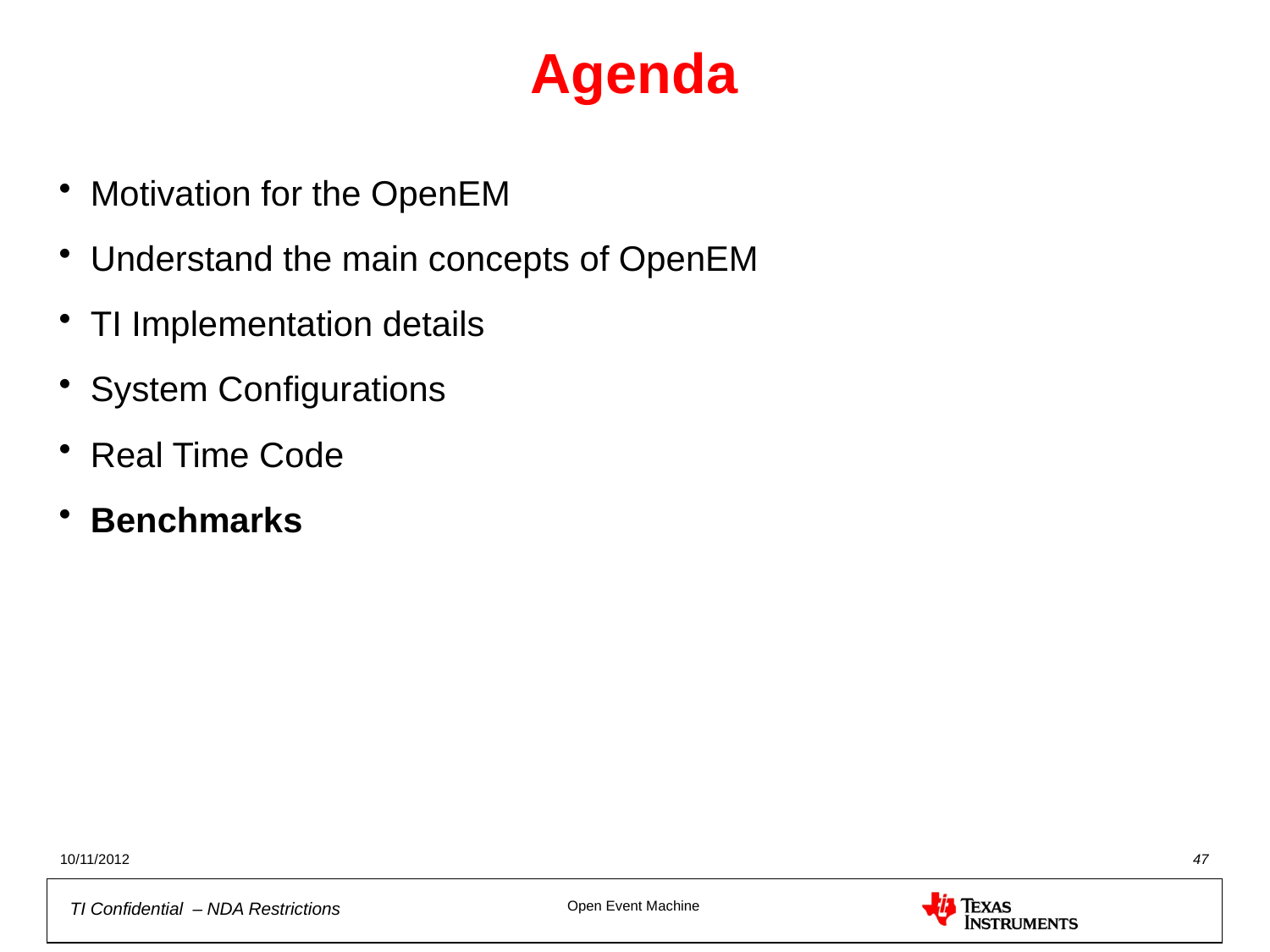

# Agenda
Motivation for the OpenEM
Understand the main concepts of OpenEM
TI Implementation details
System Configurations
Real Time Code
Benchmarks
10/11/2012
47
Open Event Machine